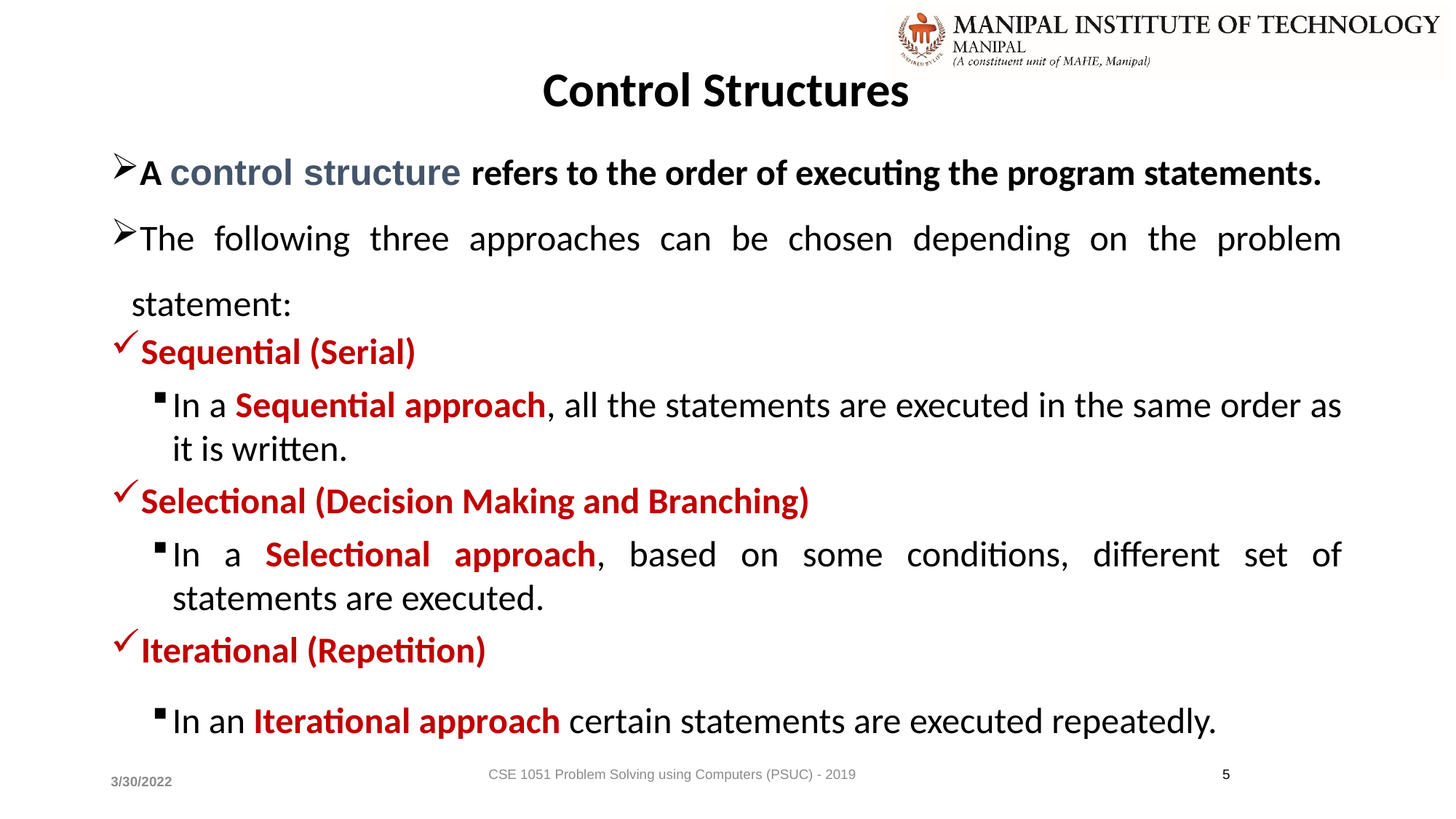

# Control Structures
A control structure refers to the order of executing the program statements.
The following three approaches can be chosen depending on the problem statement:
Sequential (Serial)
In a Sequential approach, all the statements are executed in the same order as it is written.
Selectional (Decision Making and Branching)
In a Selectional approach, based on some conditions, different set of statements are executed.
Iterational (Repetition)
In an Iterational approach certain statements are executed repeatedly.
CSE 1051 Problem Solving using Computers (PSUC) - 2019
3/30/2022
5